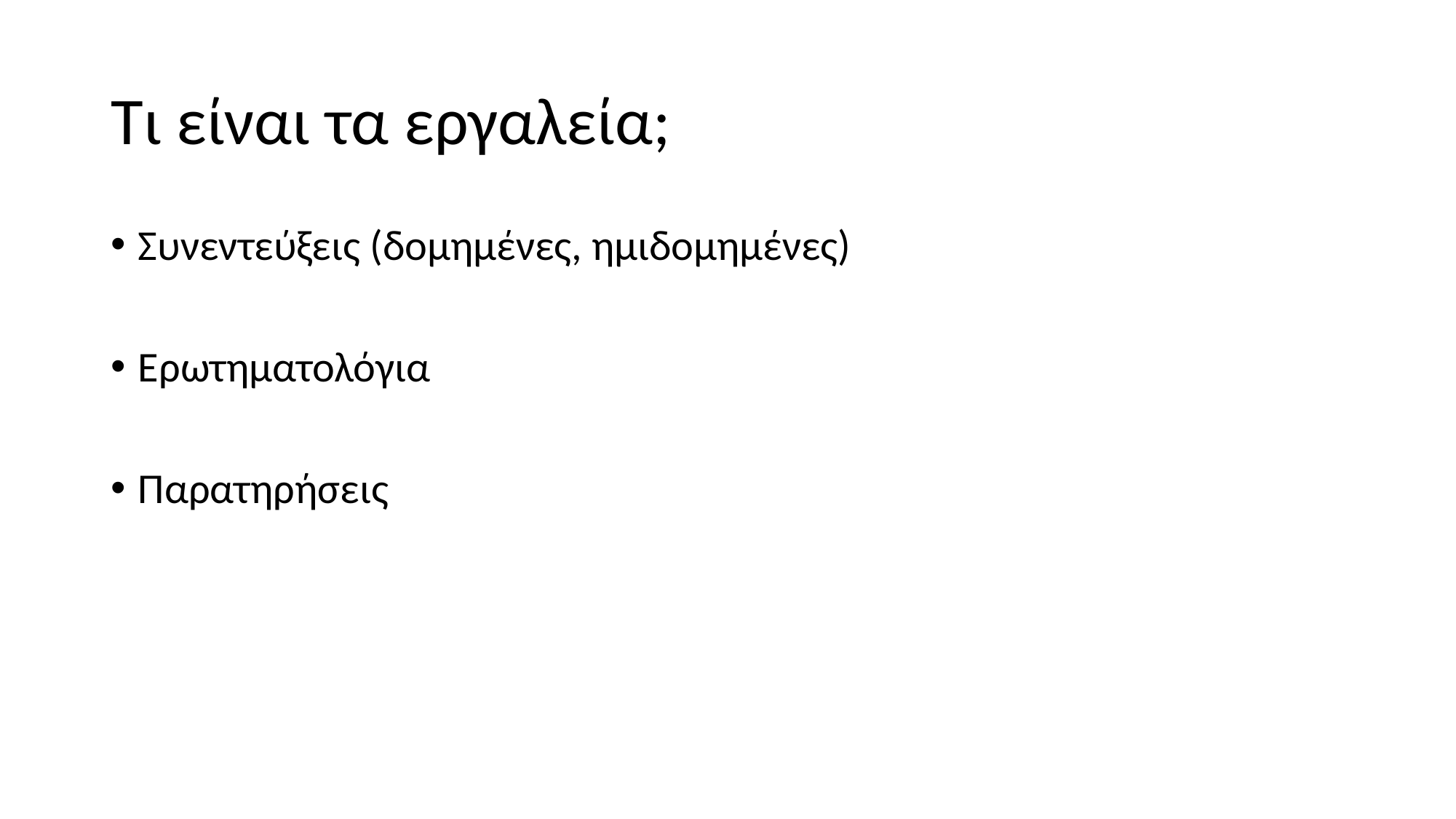

# Τι είναι τα εργαλεία;
Συνεντεύξεις (δομημένες, ημιδομημένες)

Ερωτηματολόγια

Παρατηρήσεις